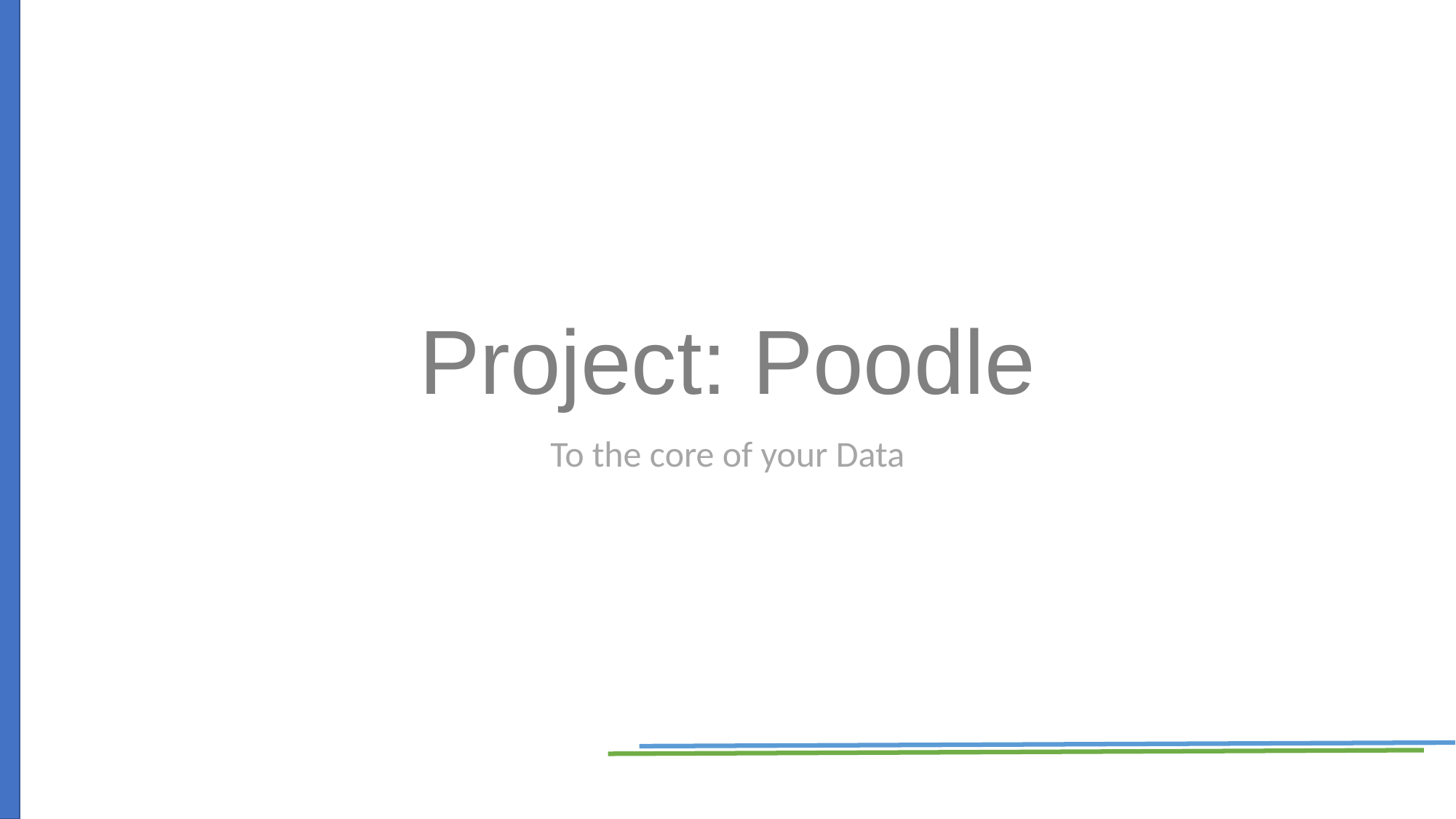

# Project: Poodle
To the core of your Data